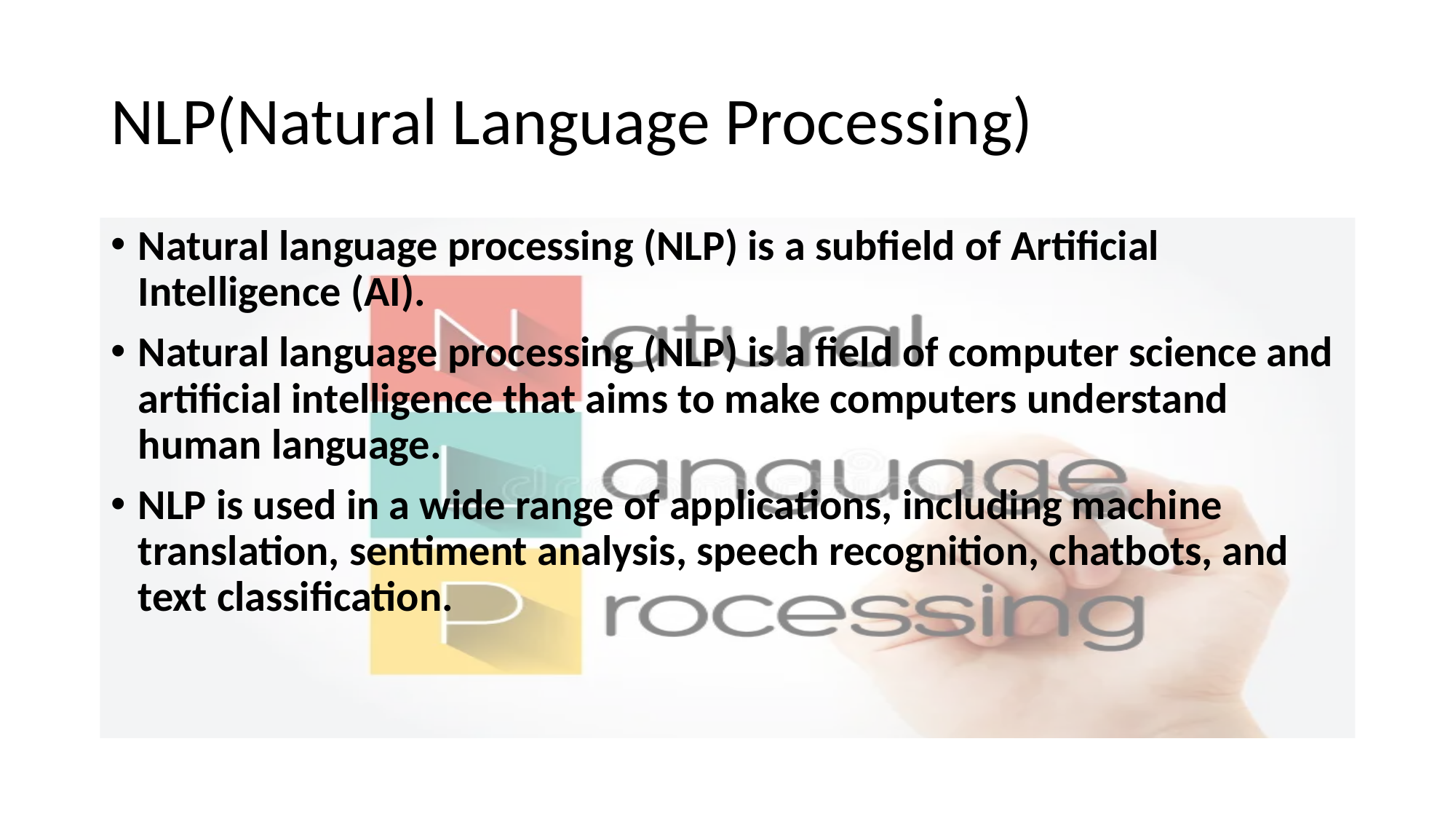

# NLP(Natural Language Processing)
Natural language processing (NLP) is a subfield of Artificial Intelligence (AI).
Natural language processing (NLP) is a field of computer science and artificial intelligence that aims to make computers understand human language.
NLP is used in a wide range of applications, including machine translation, sentiment analysis, speech recognition, chatbots, and text classification.